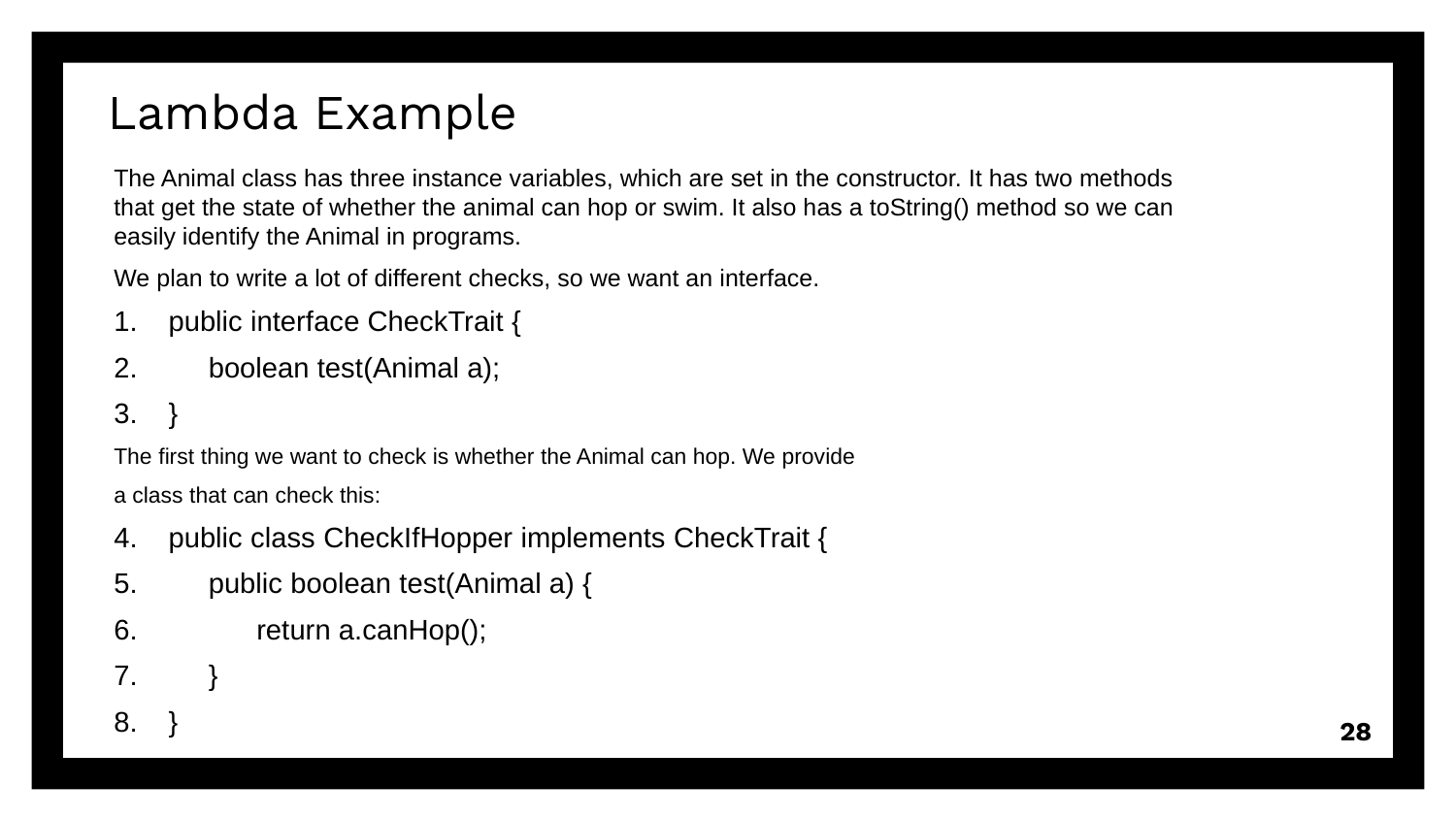

# Lambda Example

The Animal class has three instance variables, which are set in the constructor. It has two methods that get the state of whether the animal can hop or swim. It also has a toString() method so we can easily identify the Animal in programs.
We plan to write a lot of different checks, so we want an interface.
public interface CheckTrait {
     boolean test(Animal a);
}
The first thing we want to check is whether the Animal can hop. We provide
a class that can check this:
public class CheckIfHopper implements CheckTrait {
     public boolean test(Animal a) {
           return a.canHop();
     }
}

28